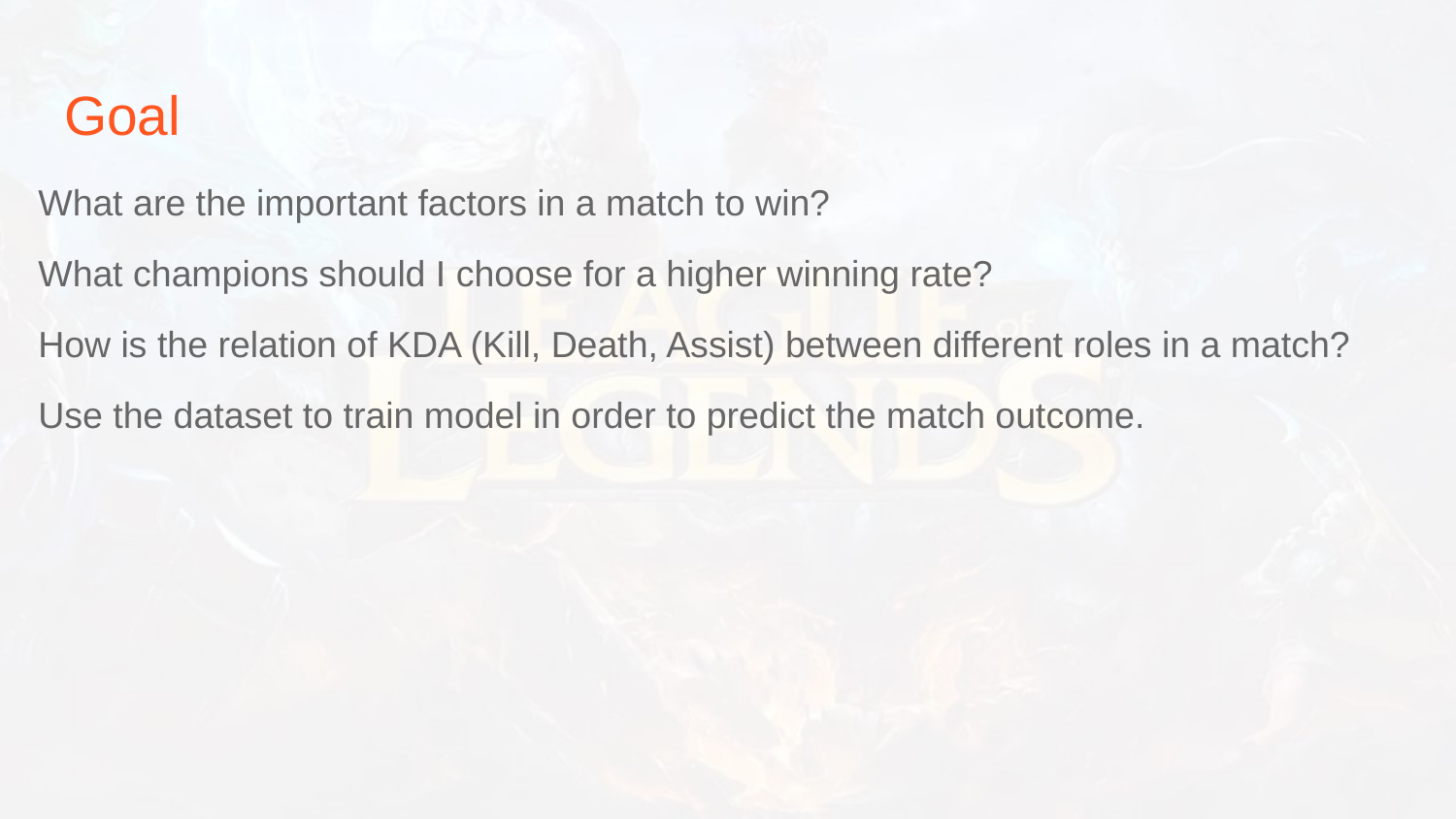

# Goal
What are the important factors in a match to win?
What champions should I choose for a higher winning rate?
How is the relation of KDA (Kill, Death, Assist) between different roles in a match?
Use the dataset to train model in order to predict the match outcome.